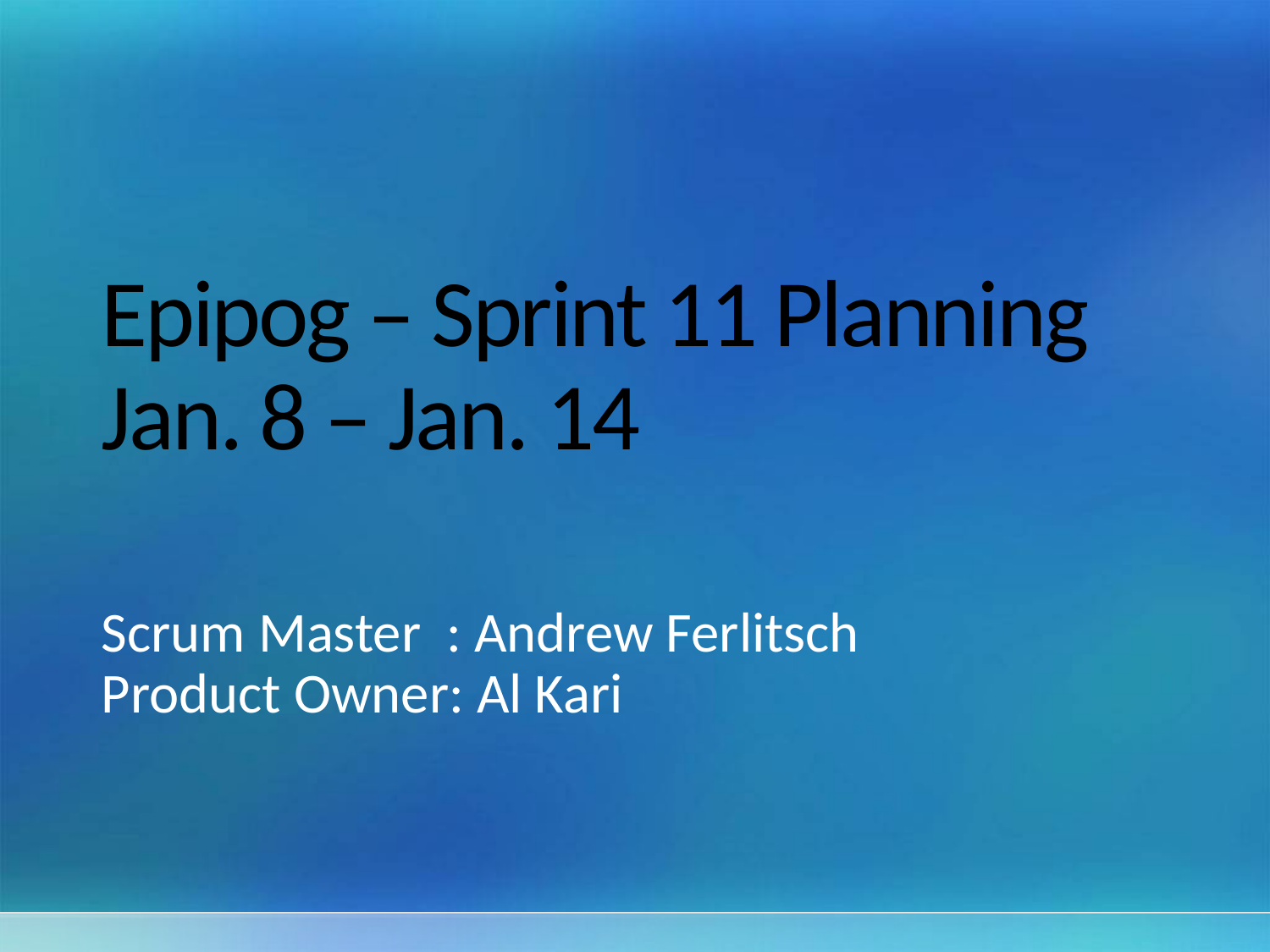

# Epipog – Sprint 11 Planning Jan. 8 – Jan. 14
Scrum Master  : Andrew Ferlitsch
Product Owner: Al Kari